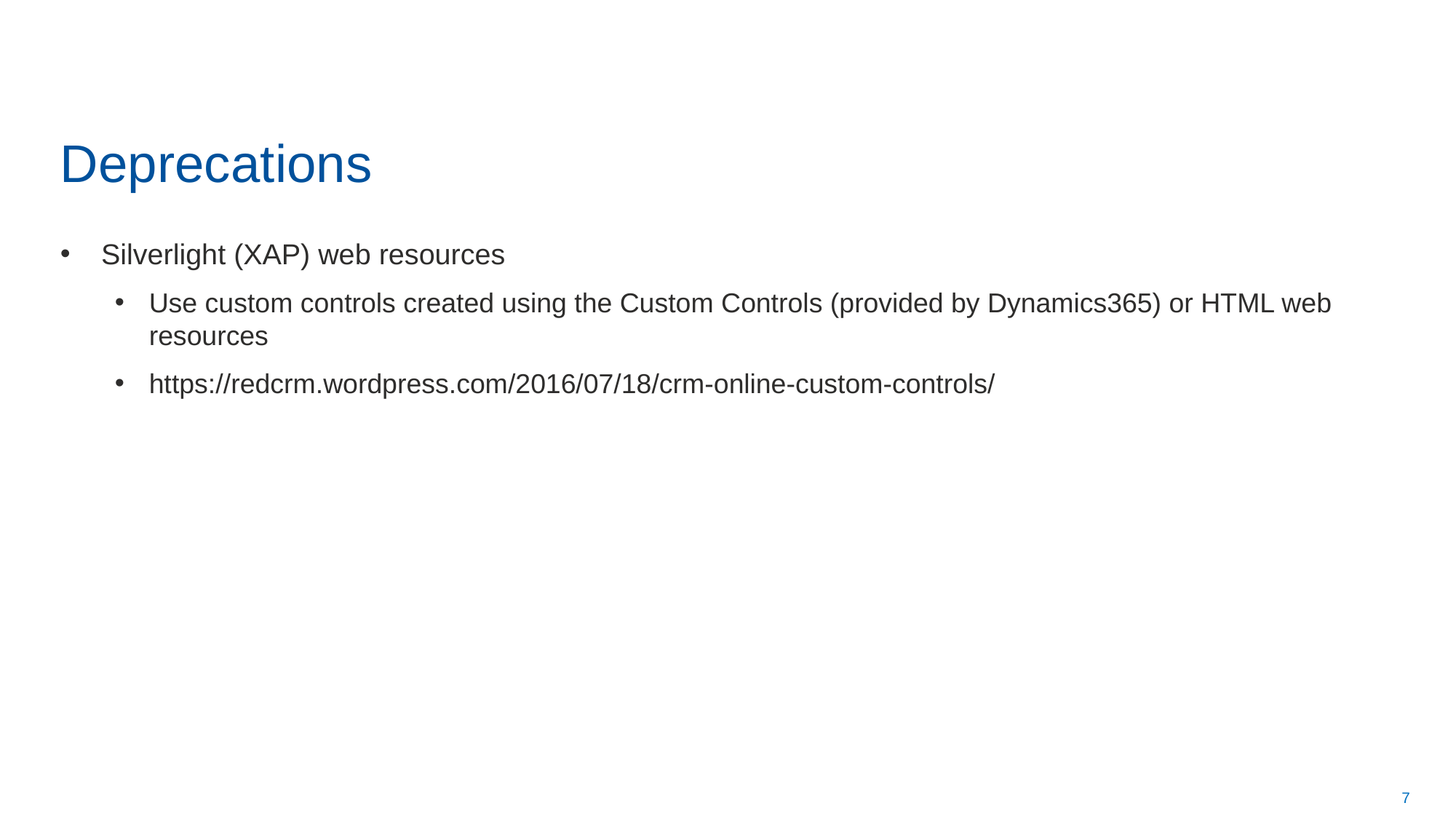

# Deprecations
Silverlight (XAP) web resources
Use custom controls created using the Custom Controls (provided by Dynamics365) or HTML web resources
https://redcrm.wordpress.com/2016/07/18/crm-online-custom-controls/